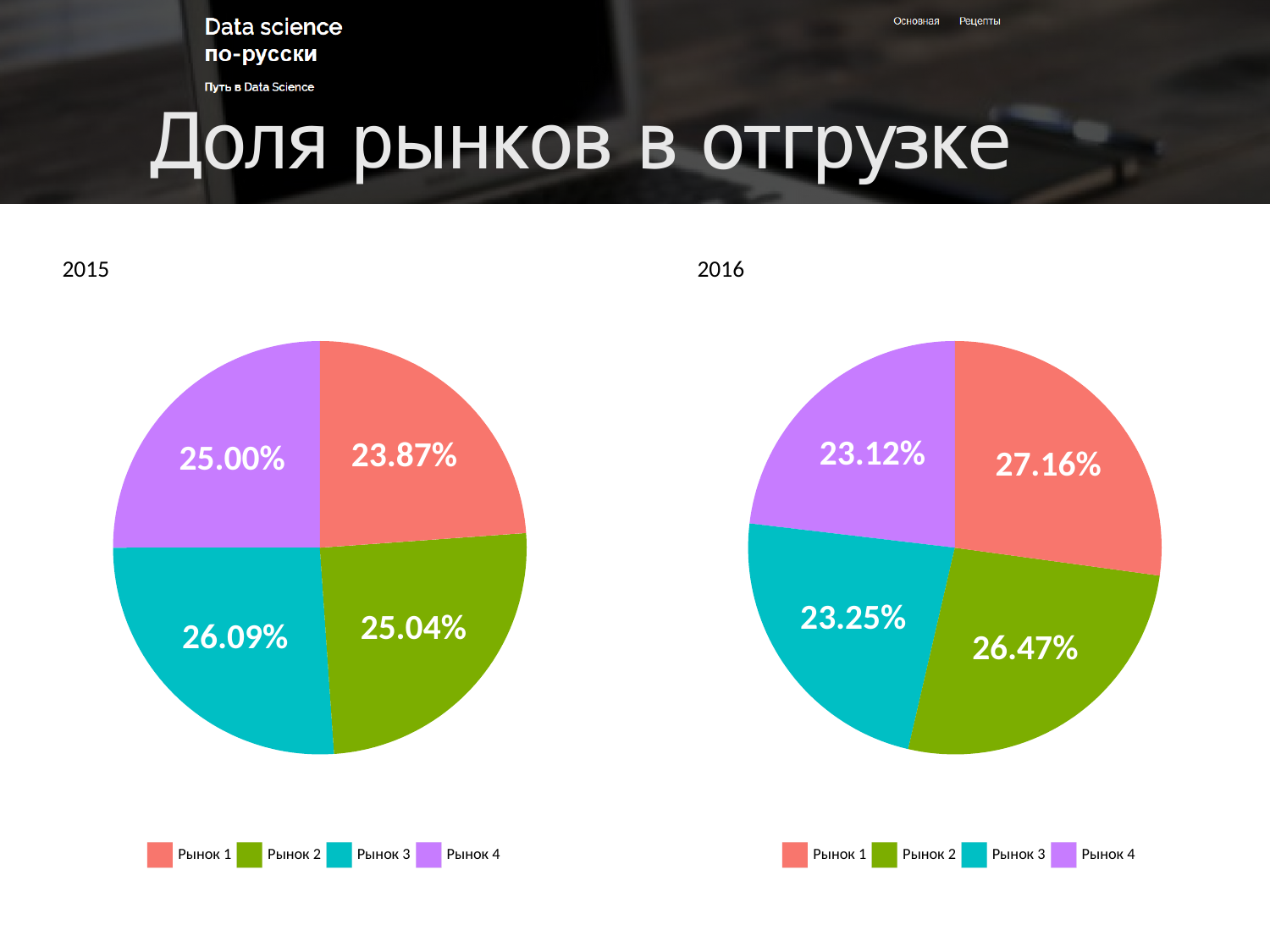

# Доля рынков в отгрузке
2015

23.87%
25.00%

25.04%
26.09%

Рынок 2
Рынок 3
Рынок 1
Рынок 4
2016

23.12%
27.16%

23.25%
26.47%

Рынок 2
Рынок 3
Рынок 1
Рынок 4